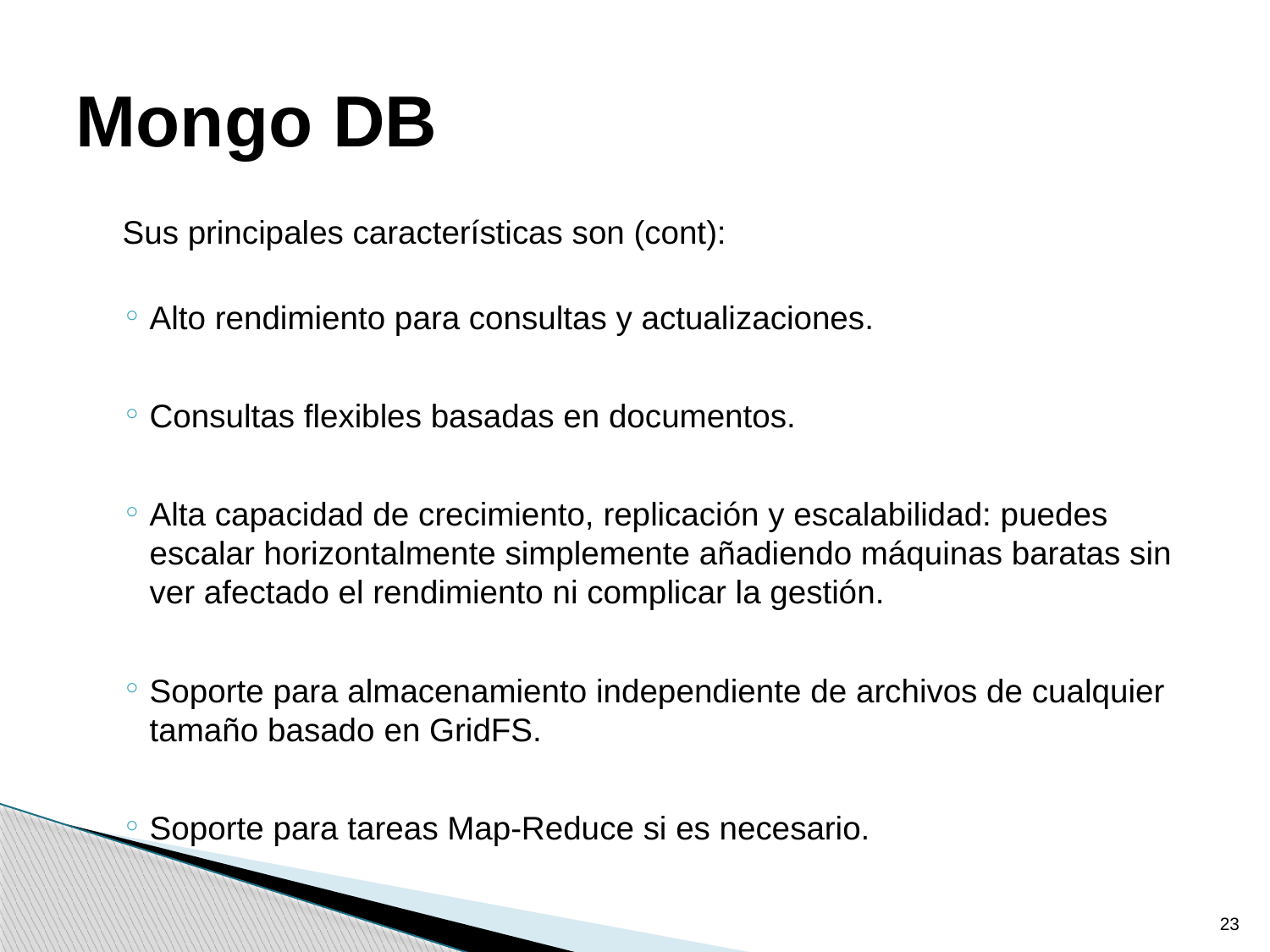

# Mongo DB
Sus principales características son (cont):

Alto rendimiento para consultas y actualizaciones.

Consultas flexibles basadas en documentos.

Alta capacidad de crecimiento, replicación y escalabilidad: puedes escalar horizontalmente simplemente añadiendo máquinas baratas sin ver afectado el rendimiento ni complicar la gestión.

Soporte para almacenamiento independiente de archivos de cualquier tamaño basado en GridFS.

Soporte para tareas Map-Reduce si es necesario.

23